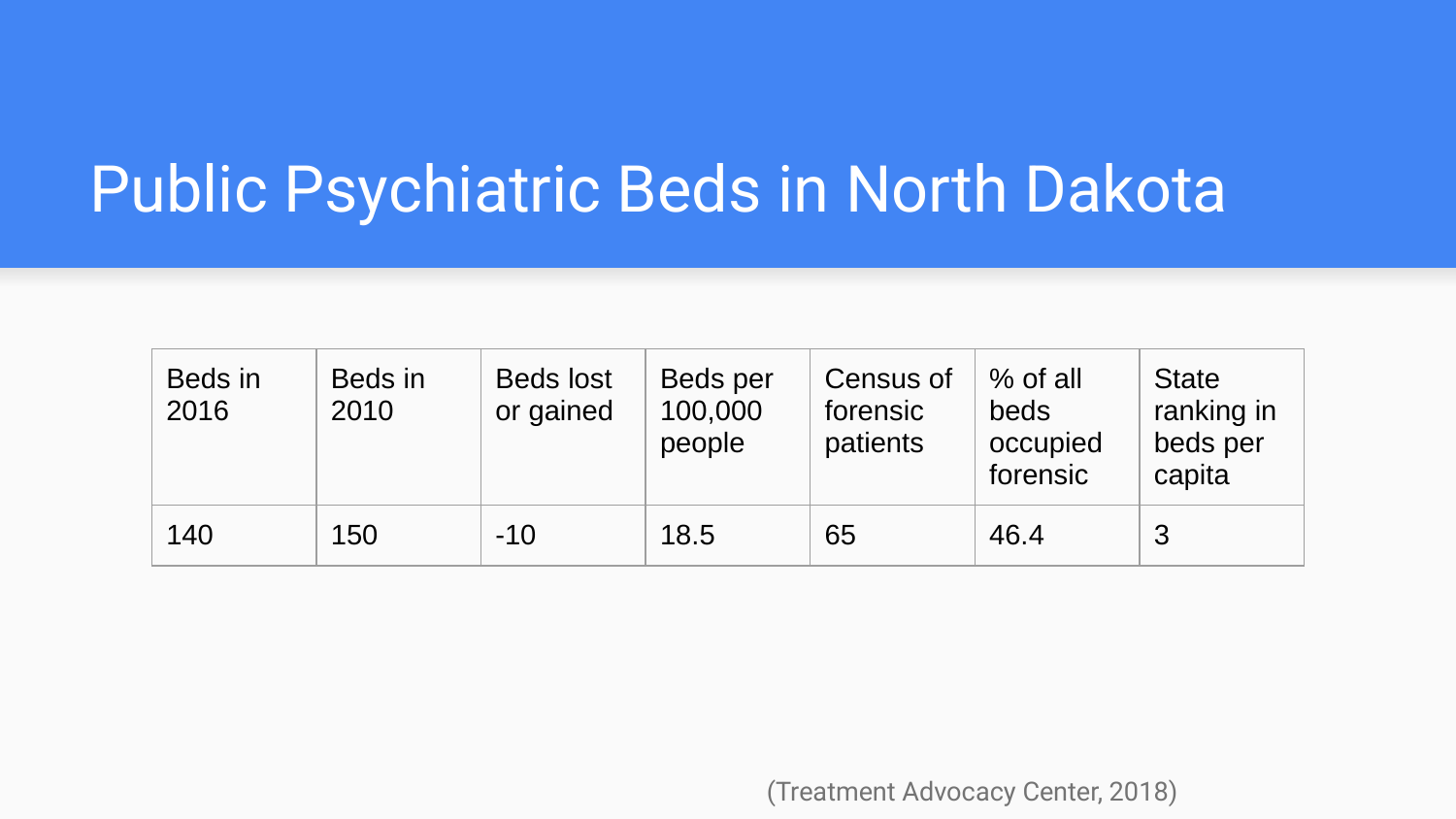

# Public Psychiatric Beds in North Dakota

| Beds in 2016 | Beds in 2010 | Beds lost or gained | Beds per 100,000 people | Census of forensic patients | % of all beds occupied forensic | State ranking in beds per capita |
| --- | --- | --- | --- | --- | --- | --- |
| 140 | 150 | -10 | 18.5 | 65 | 46.4 | 3 |
(Treatment Advocacy Center, 2018)